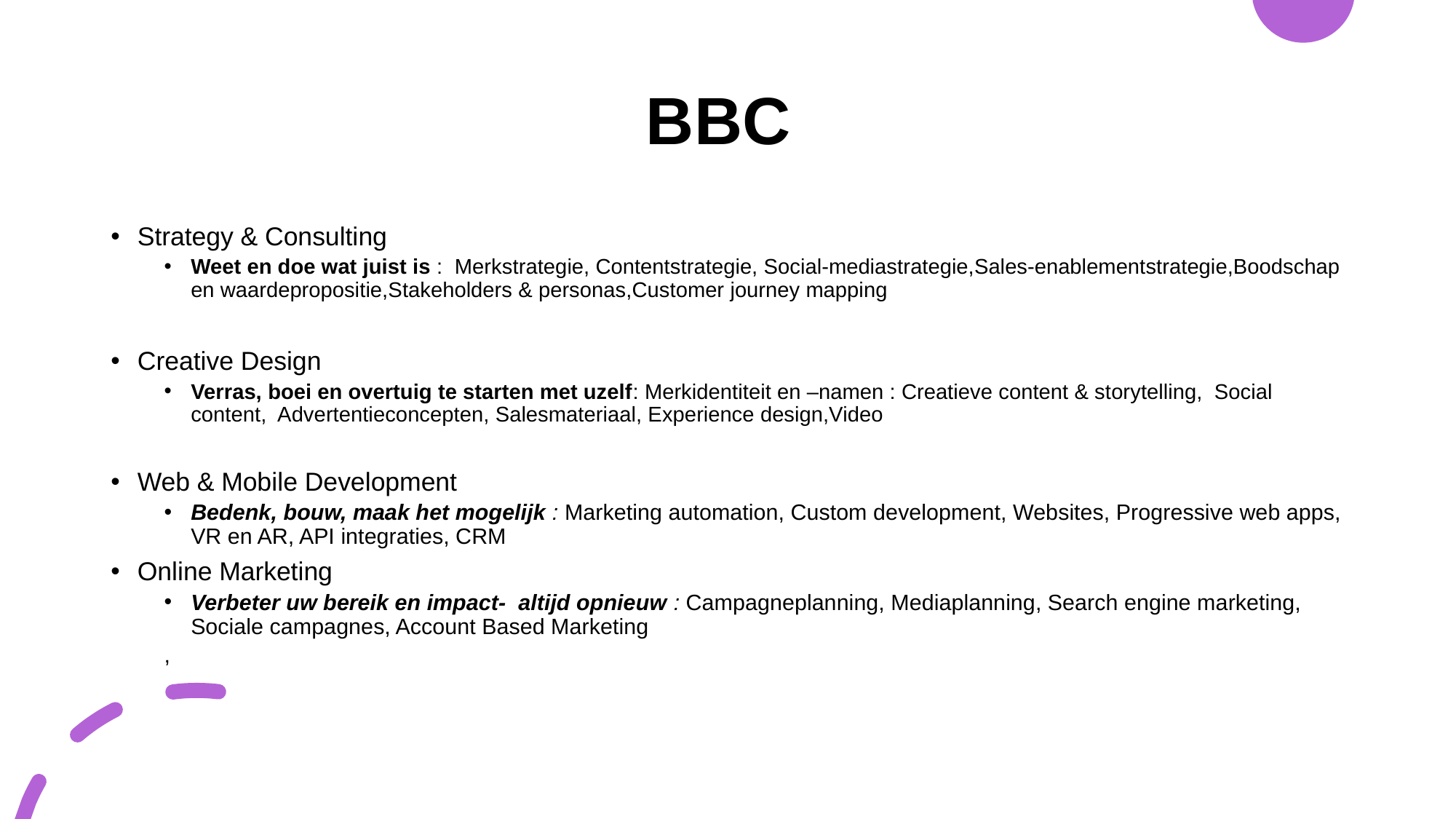

# BBC
Strategy & Consulting
Weet en doe wat juist is :  Merkstrategie, Contentstrategie, Social-mediastrategie,Sales-enablementstrategie,Boodschap en waardepropositie,Stakeholders & personas,Customer journey mapping

Creative Design
Verras, boei en overtuig te starten met uzelf: Merkidentiteit en –namen : Creatieve content & storytelling,  Social content,  Advertentieconcepten, Salesmateriaal, Experience design,Video

Web & Mobile Development
Bedenk, bouw, maak het mogelijk : Marketing automation, Custom development, Websites, Progressive web apps, VR en AR, API integraties, CRM
Online Marketing
Verbeter uw bereik en impact-  altijd opnieuw : Campagneplanning, Mediaplanning, Search engine marketing, Sociale campagnes, Account Based Marketing
,